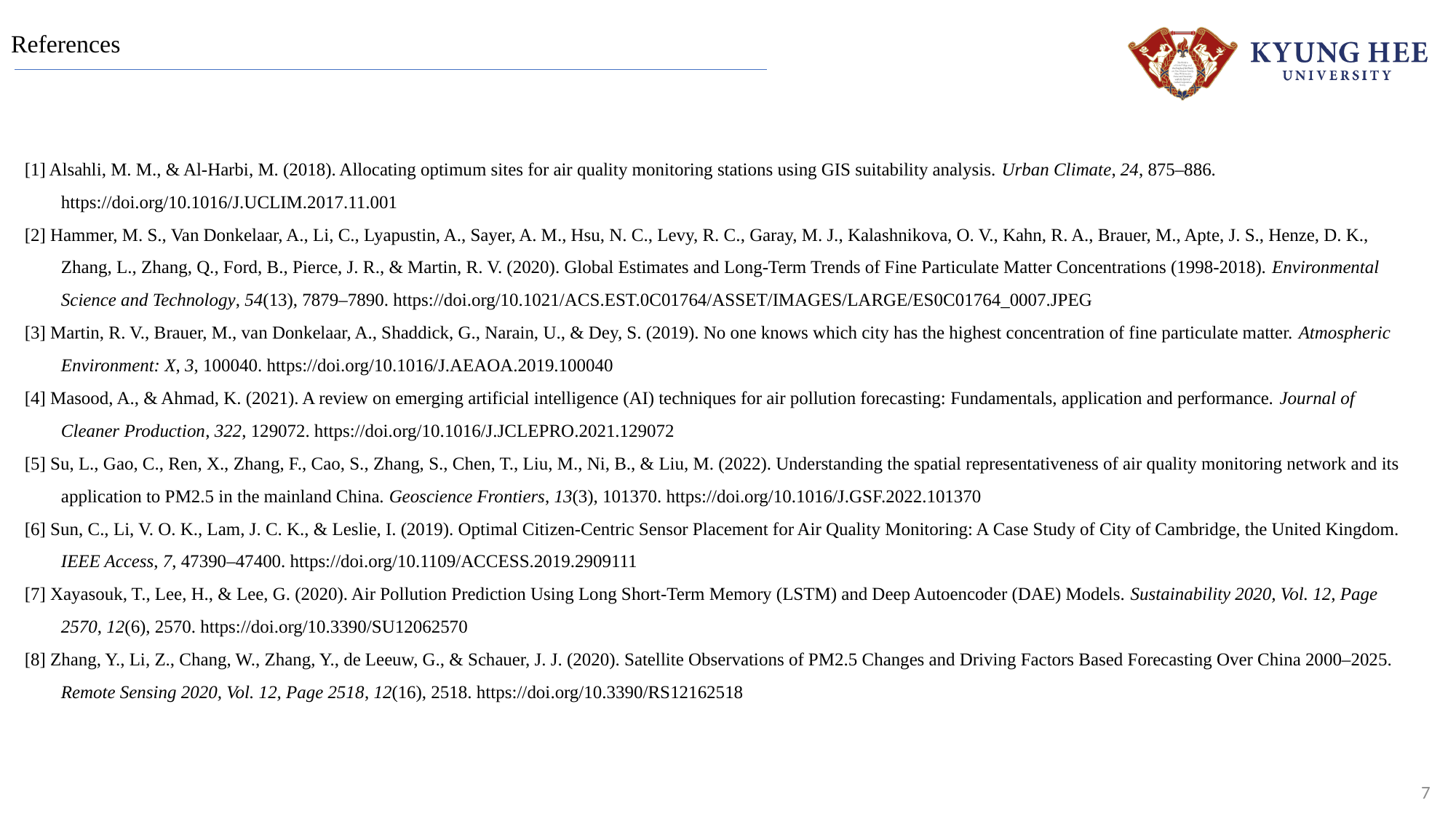

# References
[1] Alsahli, M. M., & Al-Harbi, M. (2018). Allocating optimum sites for air quality monitoring stations using GIS suitability analysis. Urban Climate, 24, 875–886. https://doi.org/10.1016/J.UCLIM.2017.11.001
[2] Hammer, M. S., Van Donkelaar, A., Li, C., Lyapustin, A., Sayer, A. M., Hsu, N. C., Levy, R. C., Garay, M. J., Kalashnikova, O. V., Kahn, R. A., Brauer, M., Apte, J. S., Henze, D. K., Zhang, L., Zhang, Q., Ford, B., Pierce, J. R., & Martin, R. V. (2020). Global Estimates and Long-Term Trends of Fine Particulate Matter Concentrations (1998-2018). Environmental Science and Technology, 54(13), 7879–7890. https://doi.org/10.1021/ACS.EST.0C01764/ASSET/IMAGES/LARGE/ES0C01764_0007.JPEG
[3] Martin, R. V., Brauer, M., van Donkelaar, A., Shaddick, G., Narain, U., & Dey, S. (2019). No one knows which city has the highest concentration of fine particulate matter. Atmospheric Environment: X, 3, 100040. https://doi.org/10.1016/J.AEAOA.2019.100040
[4] Masood, A., & Ahmad, K. (2021). A review on emerging artificial intelligence (AI) techniques for air pollution forecasting: Fundamentals, application and performance. Journal of Cleaner Production, 322, 129072. https://doi.org/10.1016/J.JCLEPRO.2021.129072
[5] Su, L., Gao, C., Ren, X., Zhang, F., Cao, S., Zhang, S., Chen, T., Liu, M., Ni, B., & Liu, M. (2022). Understanding the spatial representativeness of air quality monitoring network and its application to PM2.5 in the mainland China. Geoscience Frontiers, 13(3), 101370. https://doi.org/10.1016/J.GSF.2022.101370
[6] Sun, C., Li, V. O. K., Lam, J. C. K., & Leslie, I. (2019). Optimal Citizen-Centric Sensor Placement for Air Quality Monitoring: A Case Study of City of Cambridge, the United Kingdom. IEEE Access, 7, 47390–47400. https://doi.org/10.1109/ACCESS.2019.2909111
[7] Xayasouk, T., Lee, H., & Lee, G. (2020). Air Pollution Prediction Using Long Short-Term Memory (LSTM) and Deep Autoencoder (DAE) Models. Sustainability 2020, Vol. 12, Page 2570, 12(6), 2570. https://doi.org/10.3390/SU12062570
[8] Zhang, Y., Li, Z., Chang, W., Zhang, Y., de Leeuw, G., & Schauer, J. J. (2020). Satellite Observations of PM2.5 Changes and Driving Factors Based Forecasting Over China 2000–2025. Remote Sensing 2020, Vol. 12, Page 2518, 12(16), 2518. https://doi.org/10.3390/RS12162518

7